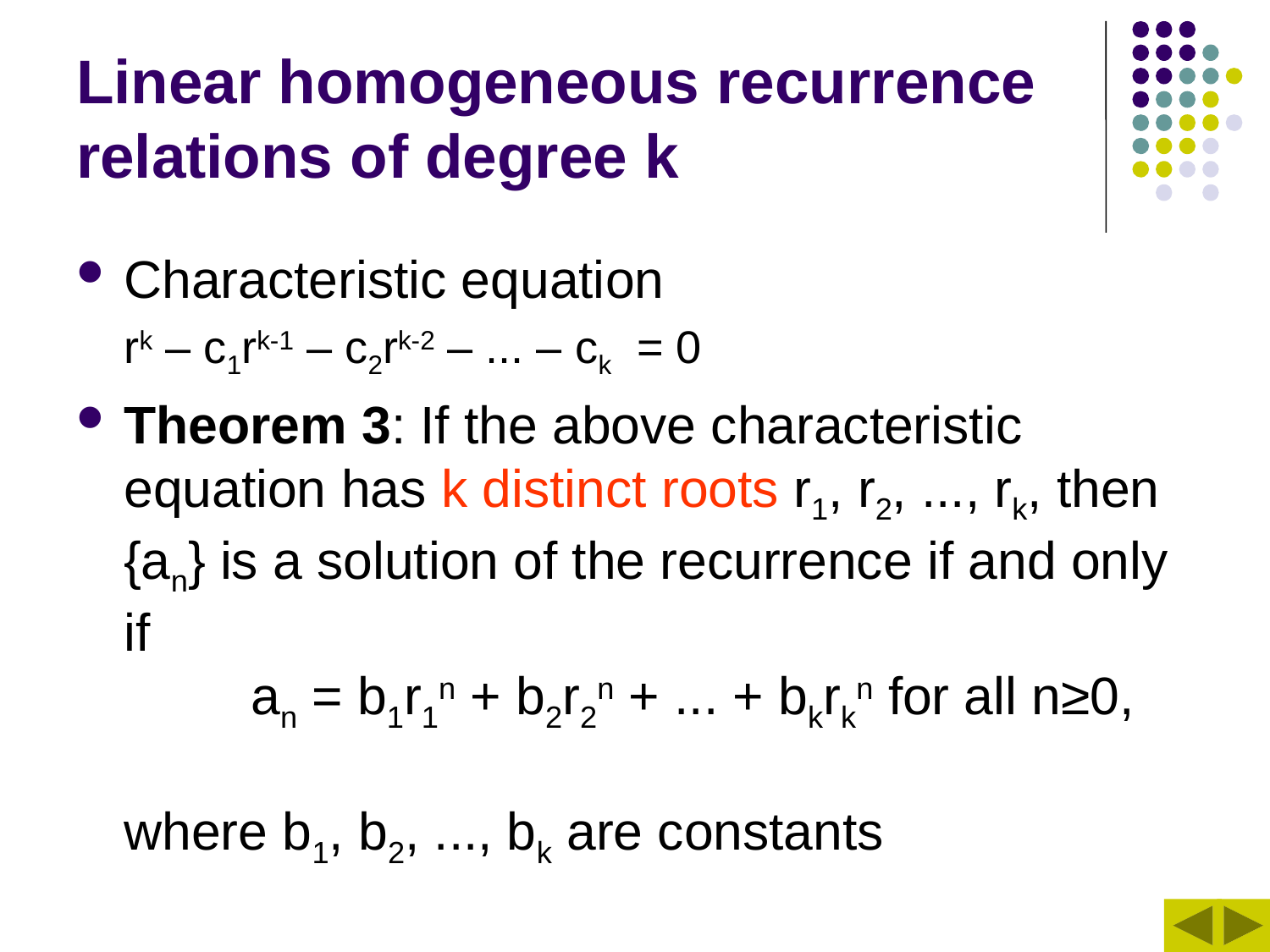

# Linear homogeneous recurrence relations of degree k
Characteristic equation
rk – c1rk-1 – c2rk-2 – ... – ck  = 0
Theorem 3: If the above characteristic equation has k distinct roots r1, r2, ..., rk, then {an} is a solution of the recurrence if and only if
	an = b1r1n + b2r2n + ... + bkrkn for all n≥0,
where b1, b2, ..., bk are constants